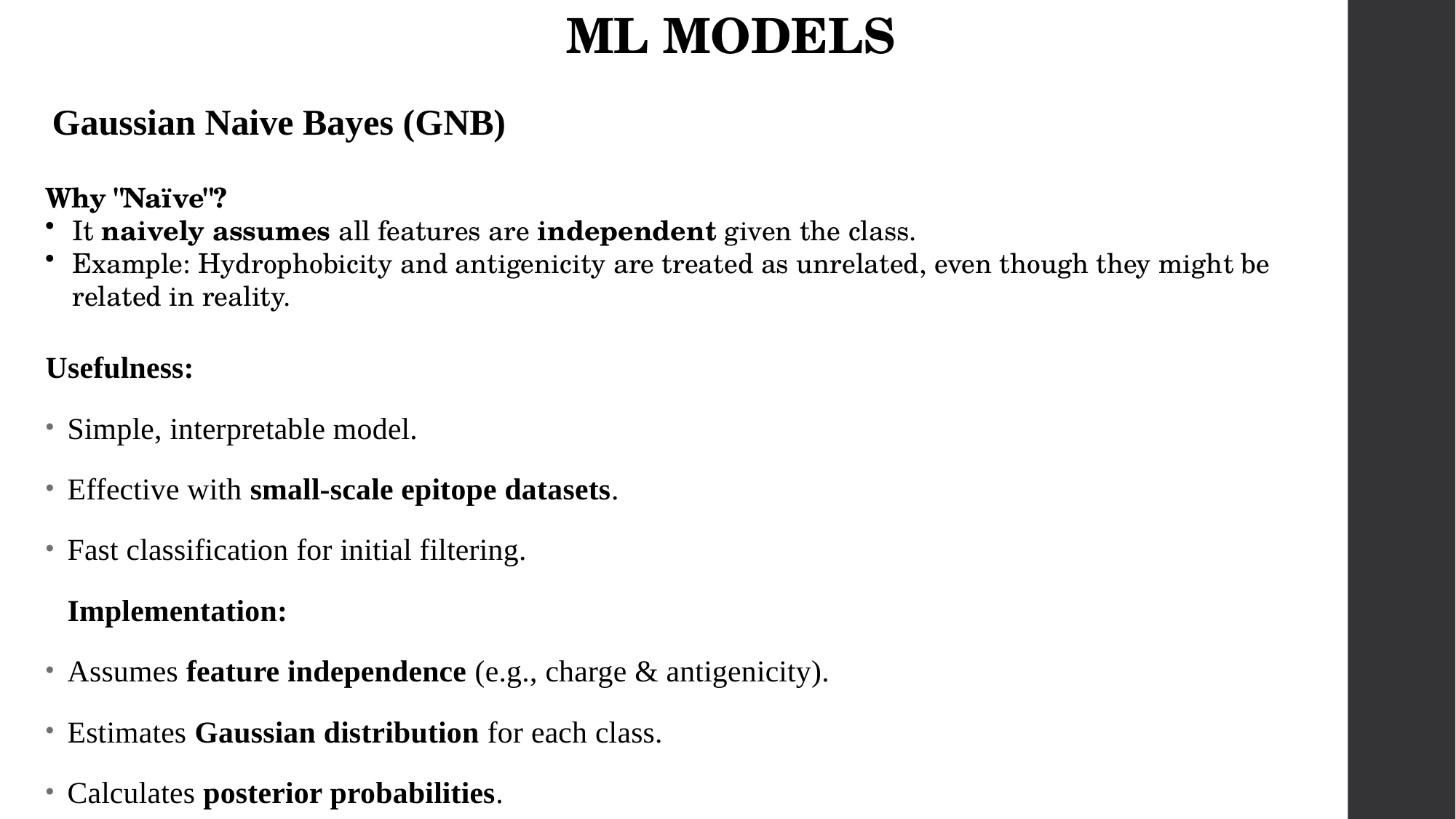

ML MODELS ​
Gaussian Naive Bayes (GNB)
Why "Naïve"?
It naively assumes all features are independent given the class.
Example: Hydrophobicity and antigenicity are treated as unrelated, even though they might be related in reality.

Usefulness:
Simple, interpretable model.
Effective with small-scale epitope datasets.
Fast classification for initial filtering.
Implementation:
Assumes feature independence (e.g., charge & antigenicity).
Estimates Gaussian distribution for each class.
Calculates posterior probabilities.